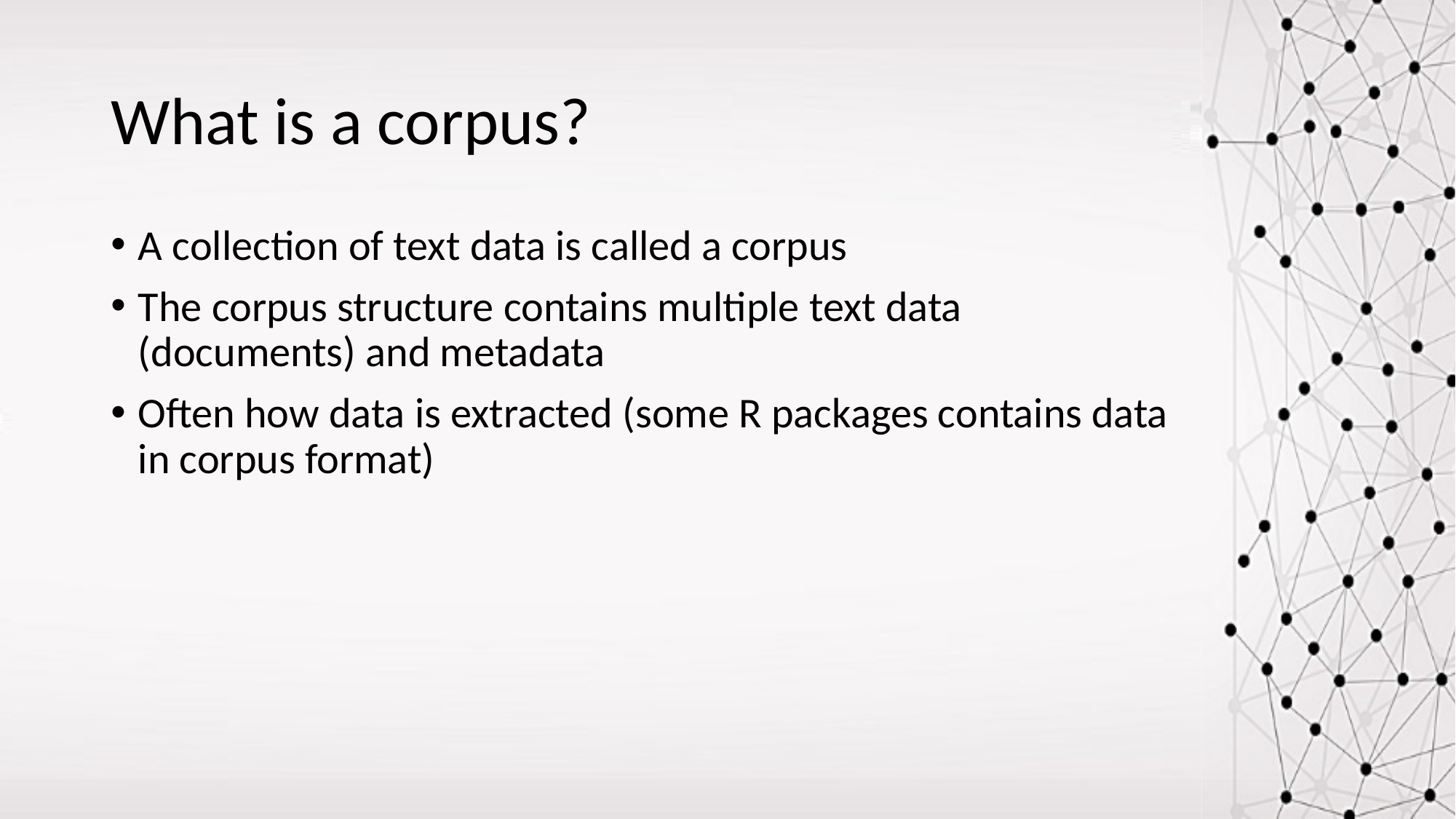

# What is a corpus?
A collection of text data is called a corpus
The corpus structure contains multiple text data (documents) and metadata
Often how data is extracted (some R packages contains data in corpus format)